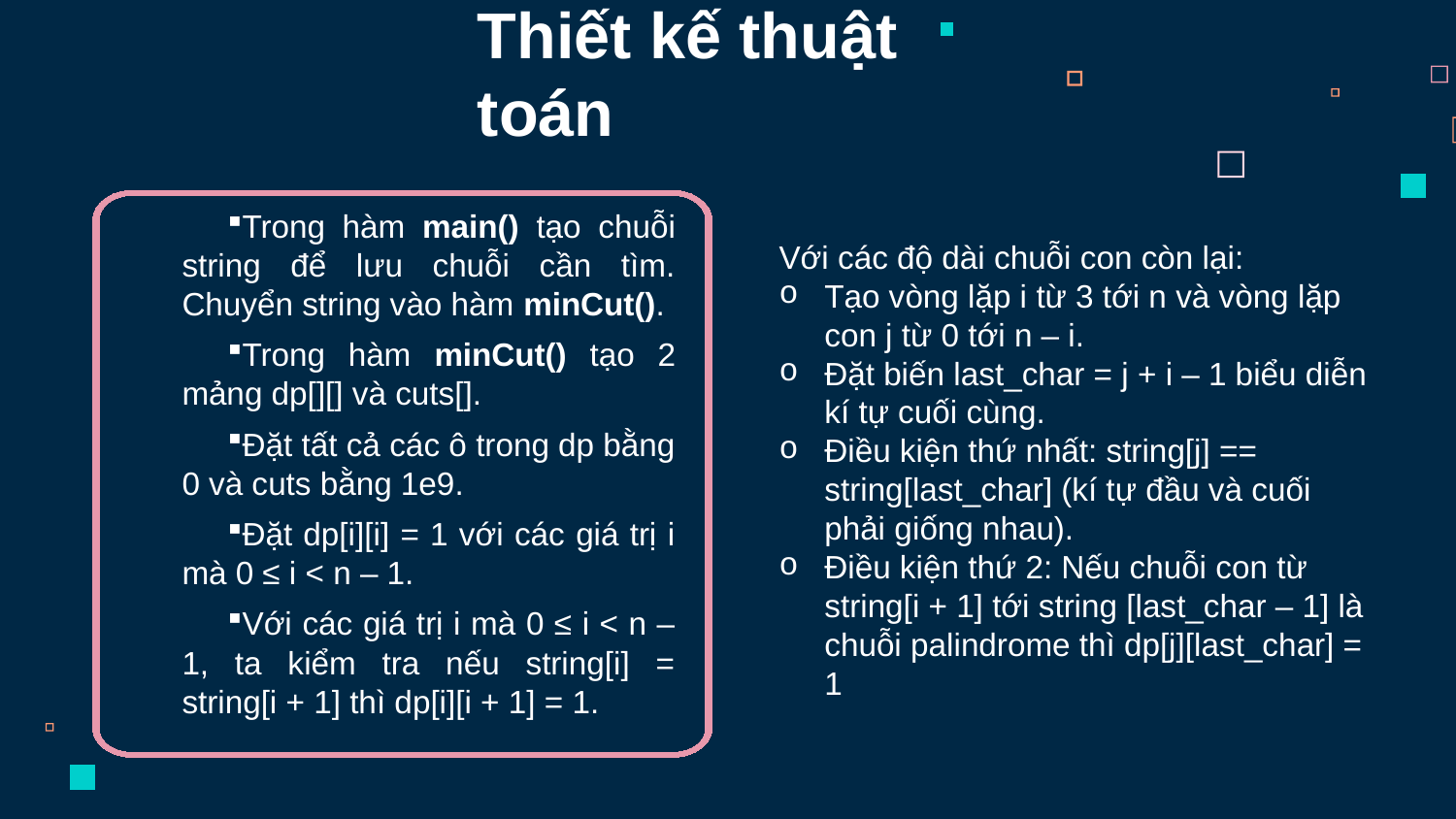

Thiết kế thuật toán

Trong hàm main() tạo chuỗi string để lưu chuỗi cần tìm. Chuyển string vào hàm minCut().
Trong hàm minCut() tạo 2 mảng dp[][] và cuts[].
Đặt tất cả các ô trong dp bằng 0 và cuts bằng 1e9.
Đặt dp[i][i] = 1 với các giá trị i mà 0 ≤ i < n – 1.
Với các giá trị i mà 0 ≤ i < n – 1, ta kiểm tra nếu string[i] = string[i + 1] thì dp[i][i + 1] = 1.

Với các độ dài chuỗi con còn lại:
Tạo vòng lặp i từ 3 tới n và vòng lặp con j từ 0 tới n – i.
Đặt biến last_char = j + i – 1 biểu diễn kí tự cuối cùng.
Điều kiện thứ nhất: string[j] == string[last_char] (kí tự đầu và cuối phải giống nhau).
Điều kiện thứ 2: Nếu chuỗi con từ string[i + 1] tới string [last_char – 1] là chuỗi palindrome thì dp[j][last_char] = 1